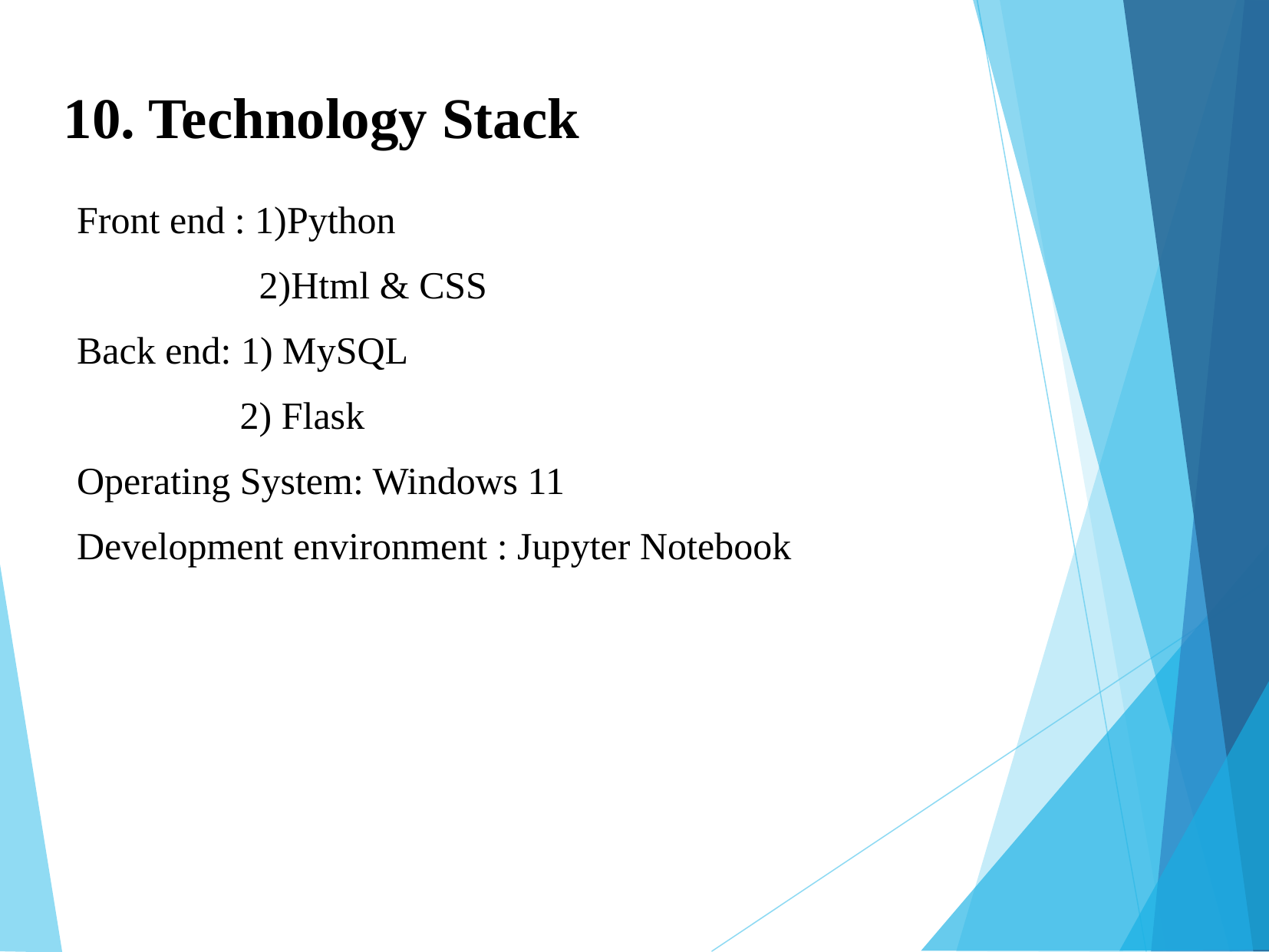

10. Technology Stack
Front end : 1)Python
                   2)Html & CSS
Back end: 1) MySQL
                 2) Flask
Operating System: Windows 11
Development environment : Jupyter Notebook